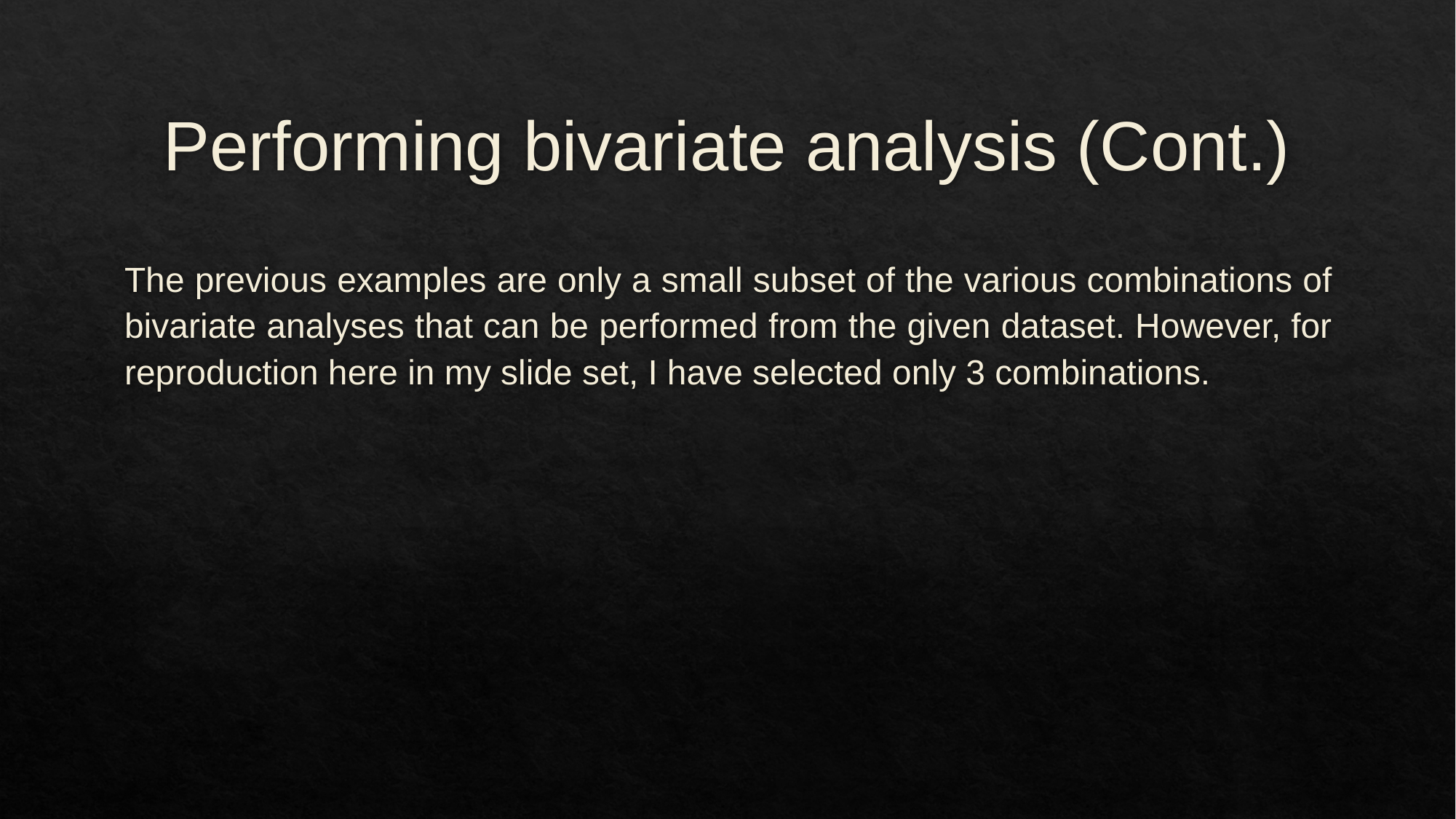

# Performing bivariate analysis (Cont.)
The previous examples are only a small subset of the various combinations of bivariate analyses that can be performed from the given dataset. However, for reproduction here in my slide set, I have selected only 3 combinations.